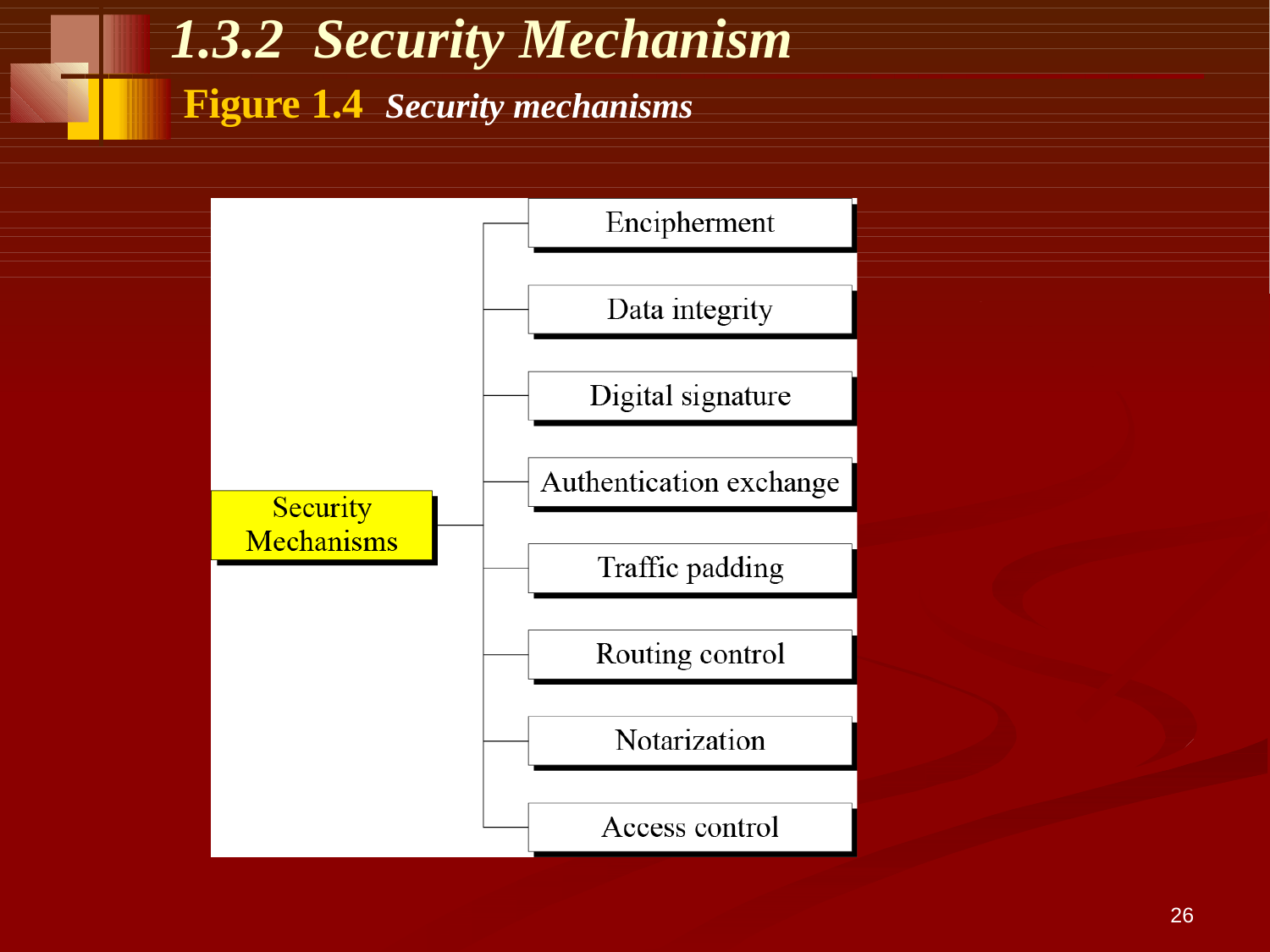

1.3.2	Security Mechanism
Figure 1.4	Security mechanisms

26